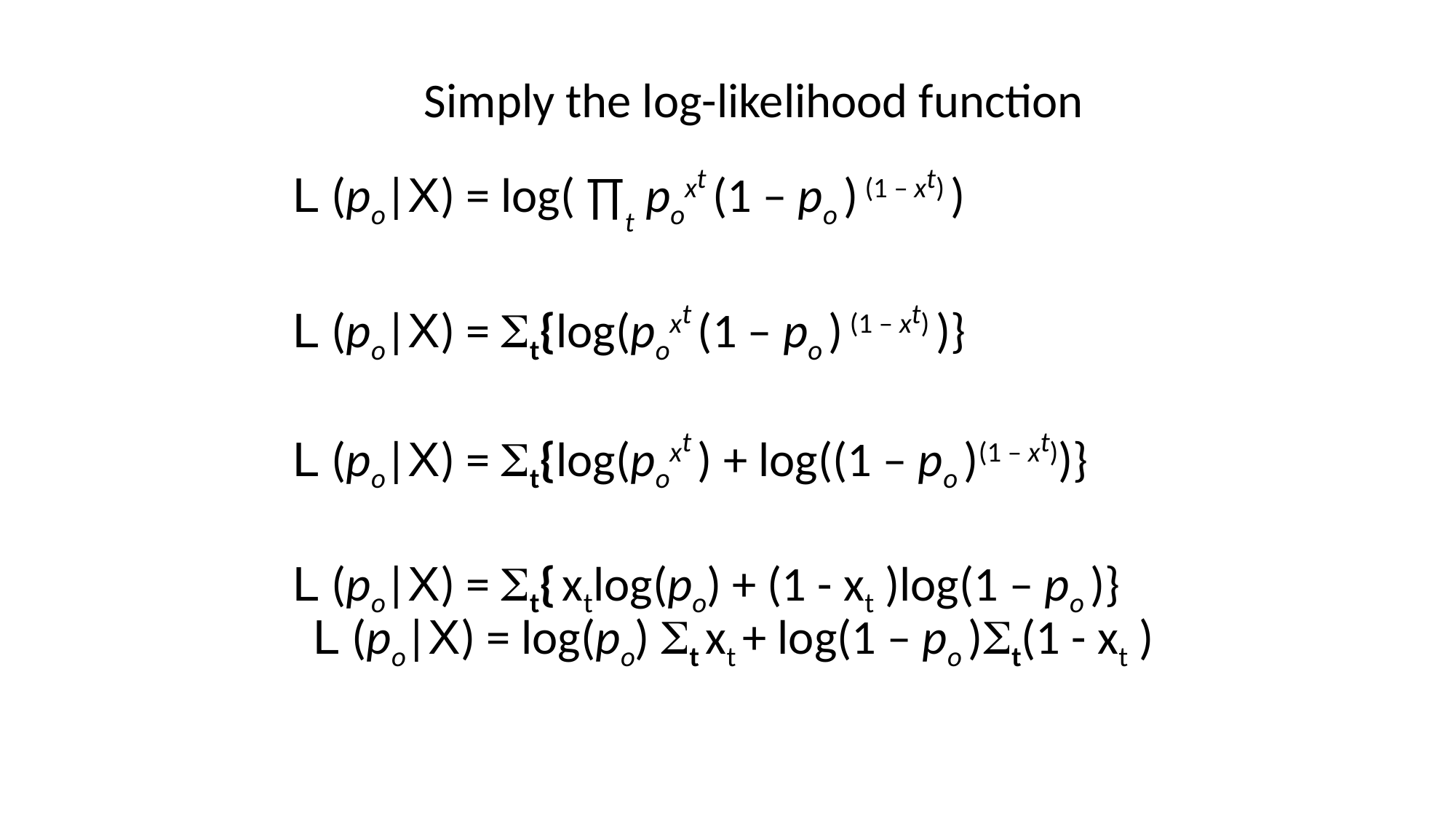

Simply the log-likelihood function
L (po|X) = log( ∏t poxt (1 – po ) (1 – xt) )

L (po|X) = Σt{log(poxt (1 – po ) (1 – xt) )}

L (po|X) = Σt{log(poxt ) + log((1 – po )(1 – xt))}

L (po|X) = Σt{ xtlog(po) + (1 - xt )log(1 – po )}

L (po|X) = log(po) Σt xt + log(1 – po )Σt(1 - xt )